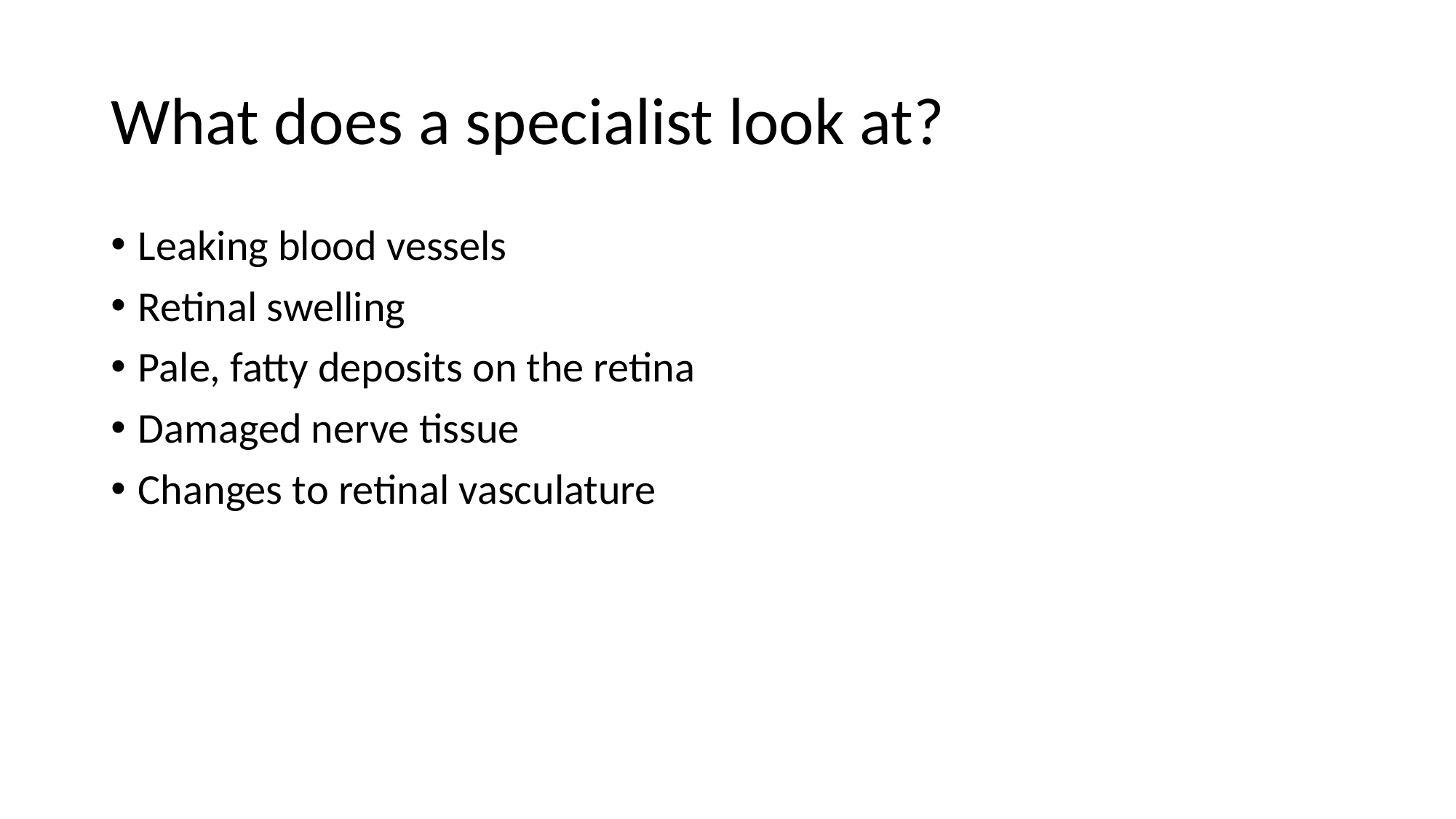

# What does a specialist look at?
Leaking blood vessels
Retinal swelling
Pale, fatty deposits on the retina
Damaged nerve tissue
Changes to retinal vasculature